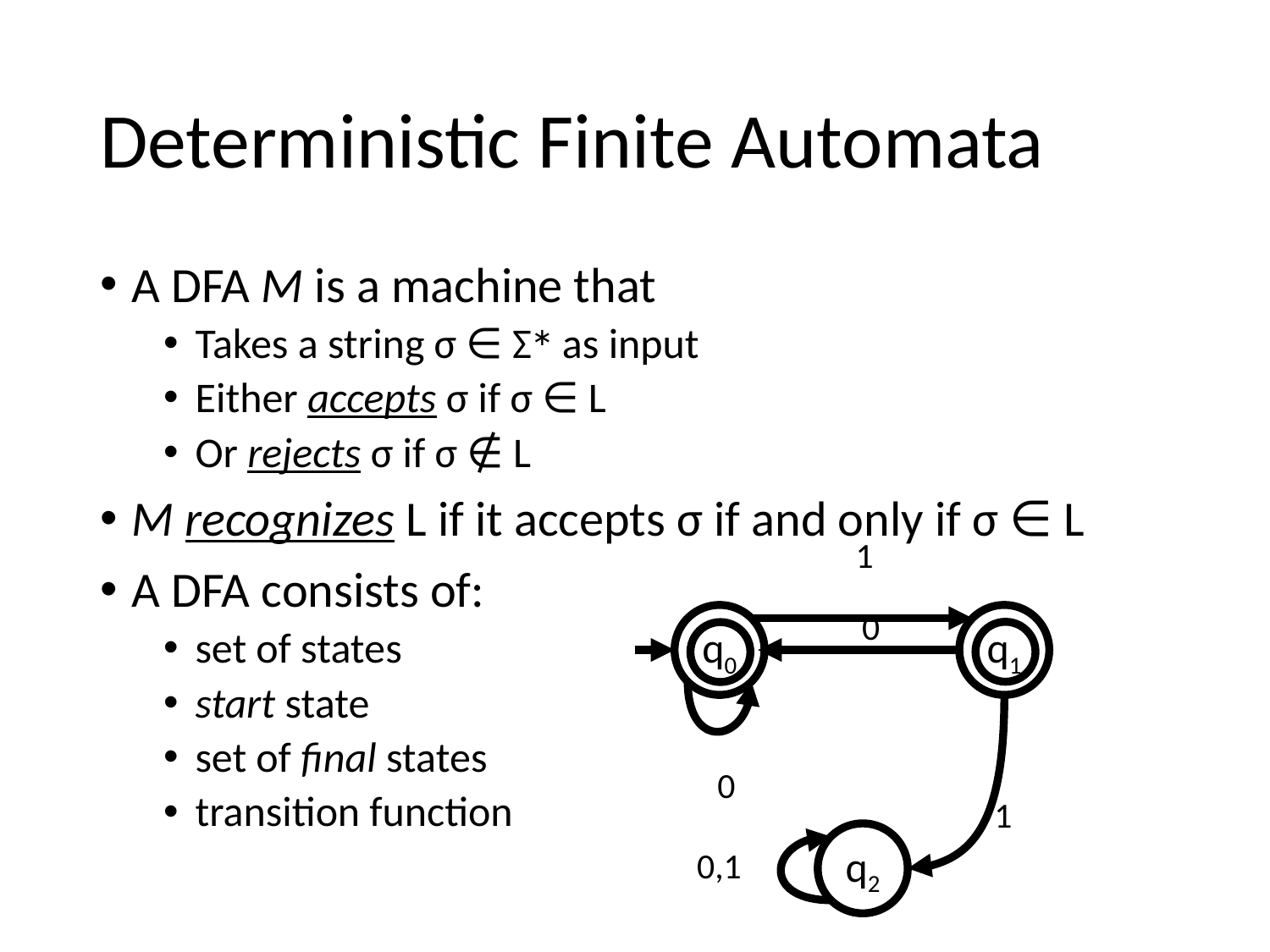

# Deterministic Finite Automata
A DFA M is a machine that
Takes a string σ ∈ Σ∗ as input
Either accepts σ if σ ∈ L
Or rejects σ if σ ∉ L
M recognizes L if it accepts σ if and only if σ ∈ L
A DFA consists of:
set of states
start state
set of final states
transition function
1
0
q0
q1

0
1
q2
0,1